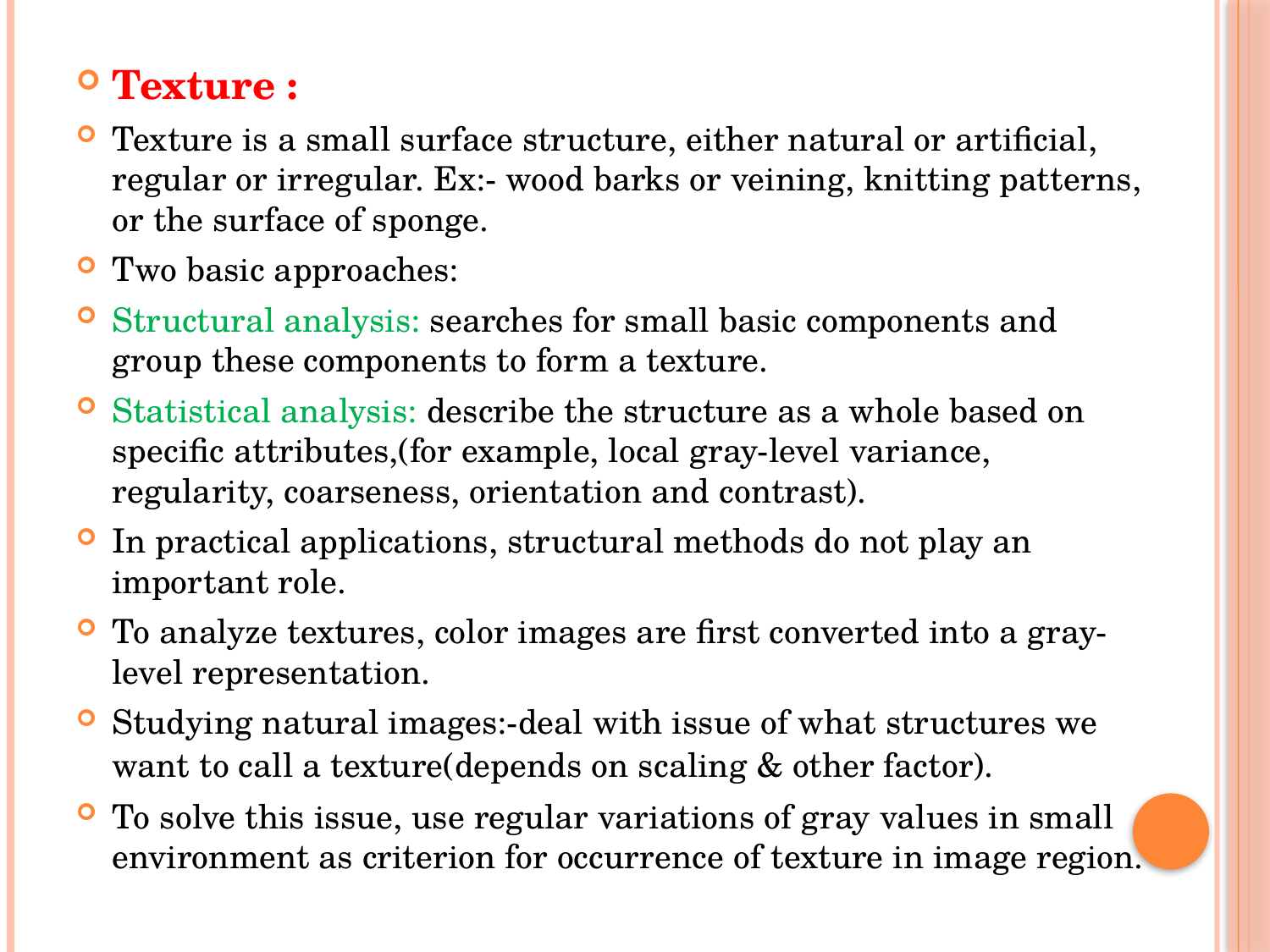

Texture :
Texture is a small surface structure, either natural or artificial, regular or irregular. Ex:- wood barks or veining, knitting patterns, or the surface of sponge.
Two basic approaches:
Structural analysis: searches for small basic components and group these components to form a texture.
Statistical analysis: describe the structure as a whole based on specific attributes,(for example, local gray-level variance, regularity, coarseness, orientation and contrast).
In practical applications, structural methods do not play an important role.
To analyze textures, color images are first converted into a gray-level representation.
Studying natural images:-deal with issue of what structures we want to call a texture(depends on scaling & other factor).
To solve this issue, use regular variations of gray values in small environment as criterion for occurrence of texture in image region.